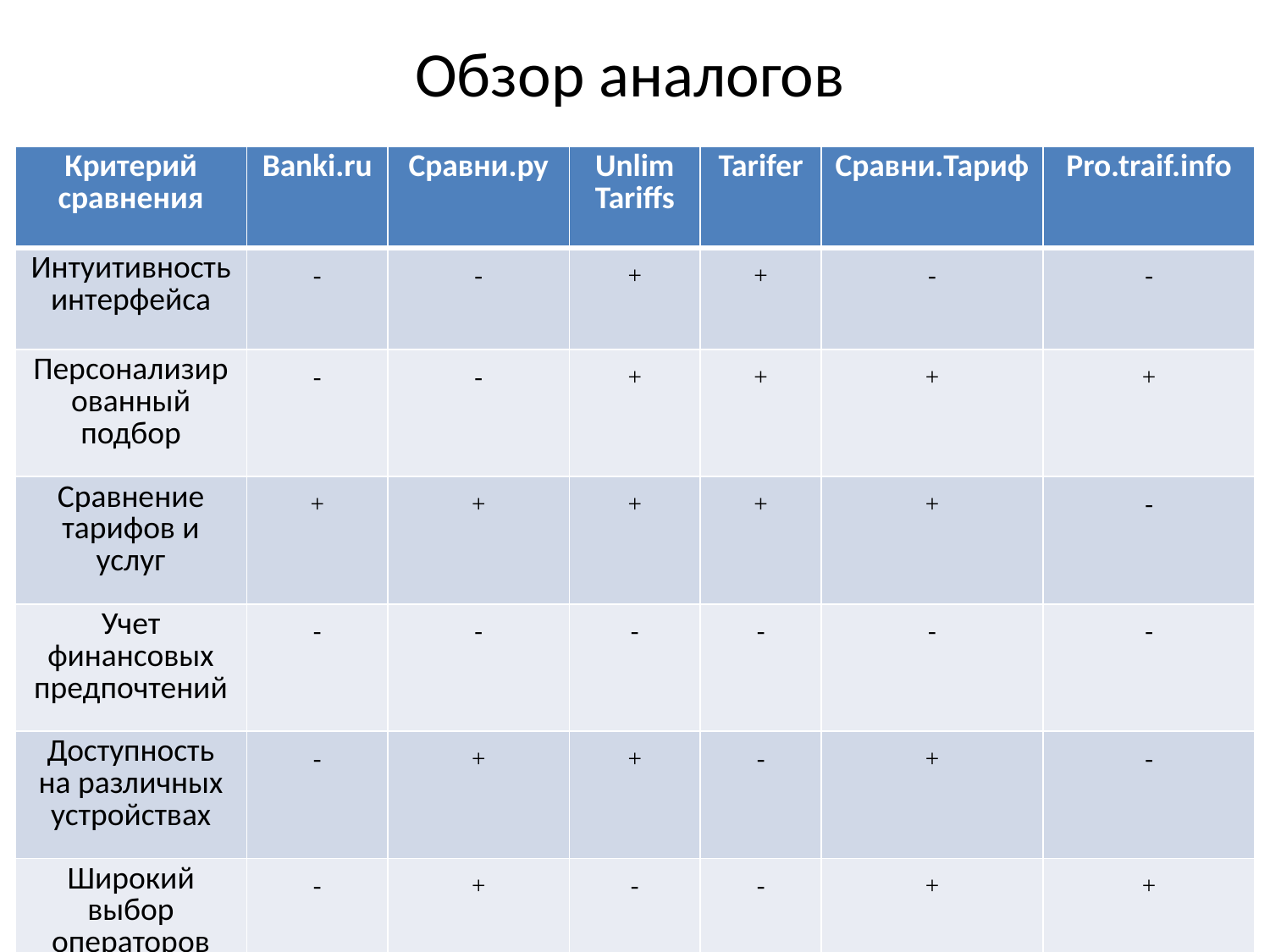

# Обзор аналогов
| Критерий сравнения | Banki.ru | Сравни.ру | Unlim Tariffs | Tarifer | Сравни.Тариф | Pro.traif.info |
| --- | --- | --- | --- | --- | --- | --- |
| Интуитивность интерфейса | - | - | + | + | - | - |
| Персонализированный подбор | - | - | + | + | + | + |
| Сравнение тарифов и услуг | + | + | + | + | + | - |
| Учет финансовых предпочтений | - | - | - | - | - | - |
| Доступность на различных устройствах | - | + | + | - | + | - |
| Широкий выбор операторов | - | + | - | - | + | + |